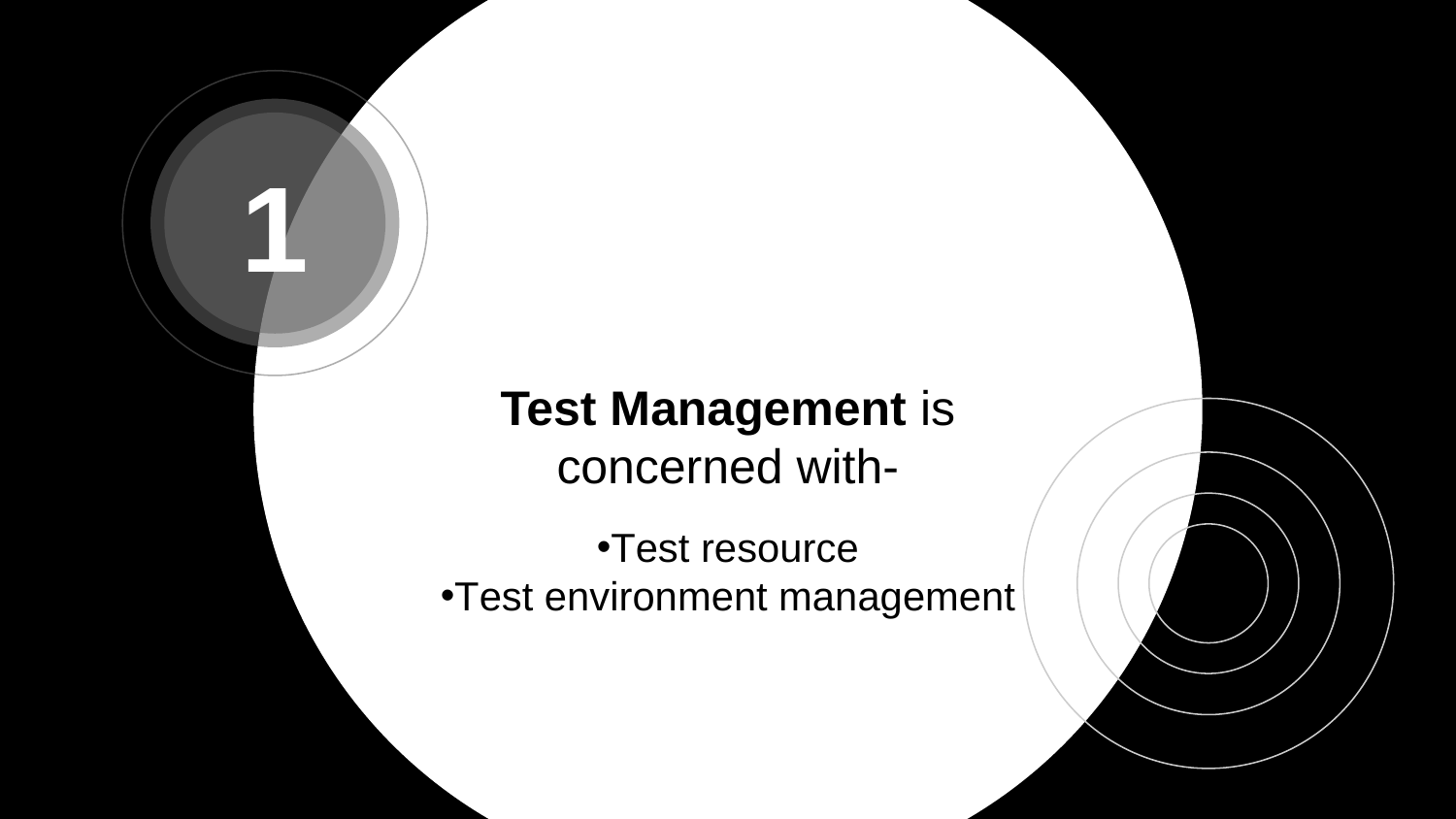

1
# Test Management is concerned with-
Test resource
Test environment management